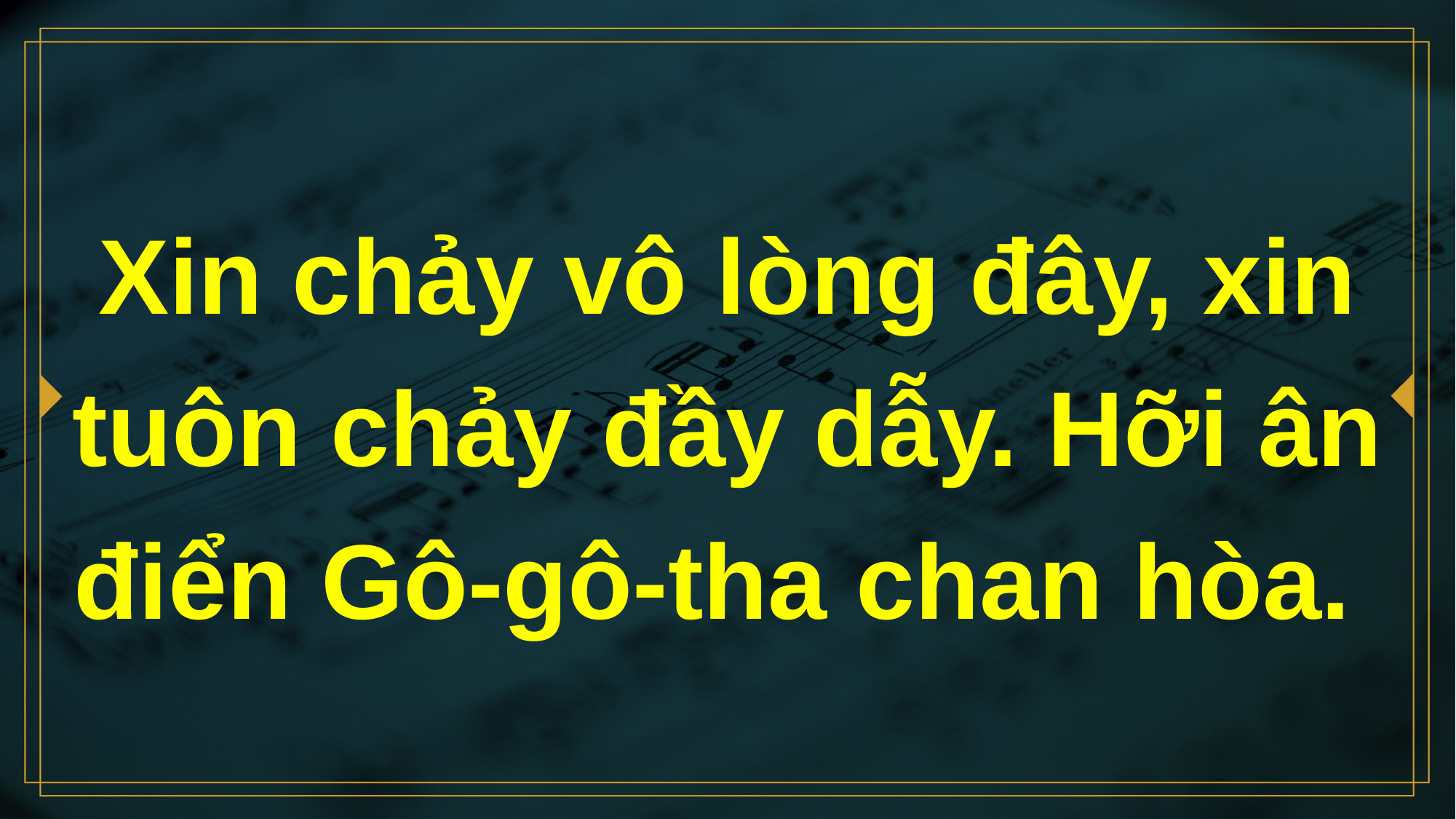

# Xin chảy vô lòng đây, xin tuôn chảy đầy dẫy. Hỡi ân điển Gô-gô-tha chan hòa.